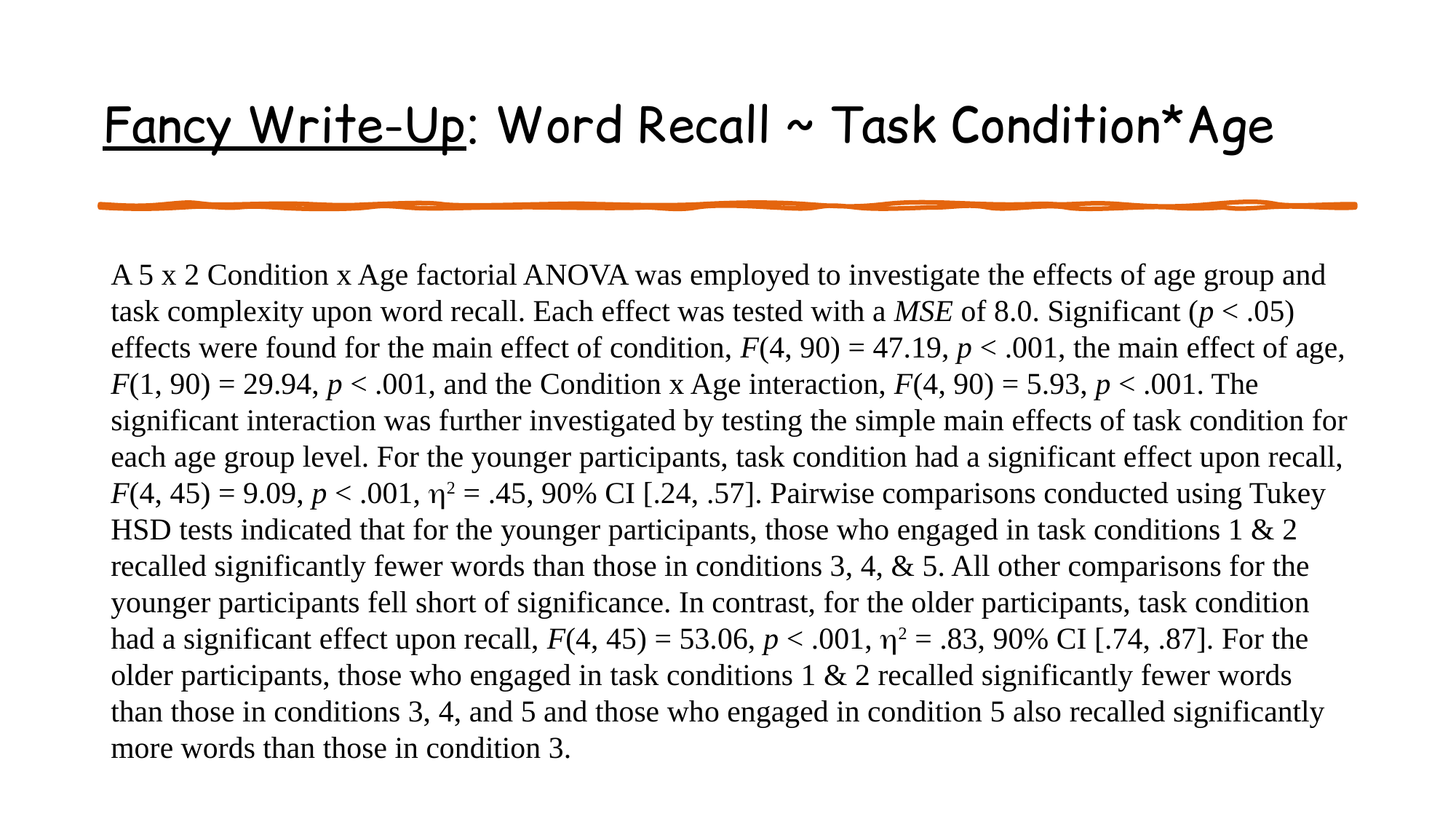

# Fancy Write-Up: Word Recall ~ Task Condition*Age
A 5 x 2 Condition x Age factorial ANOVA was employed to investigate the effects of age group and task complexity upon word recall. Each effect was tested with a MSE of 8.0. Significant (p < .05) effects were found for the main effect of condition, F(4, 90) = 47.19, p < .001, the main effect of age, F(1, 90) = 29.94, p < .001, and the Condition x Age interaction, F(4, 90) = 5.93, p < .001. The significant interaction was further investigated by testing the simple main effects of task condition for each age group level. For the younger participants, task condition had a significant effect upon recall, F(4, 45) = 9.09, p < .001, η2 = .45, 90% CI [.24, .57]. Pairwise comparisons conducted using Tukey HSD tests indicated that for the younger participants, those who engaged in task conditions 1 & 2 recalled significantly fewer words than those in conditions 3, 4, & 5. All other comparisons for the younger participants fell short of significance. In contrast, for the older participants, task condition had a significant effect upon recall, F(4, 45) = 53.06, p < .001, η2 = .83, 90% CI [.74, .87]. For the older participants, those who engaged in task conditions 1 & 2 recalled significantly fewer words than those in conditions 3, 4, and 5 and those who engaged in condition 5 also recalled significantly more words than those in condition 3.